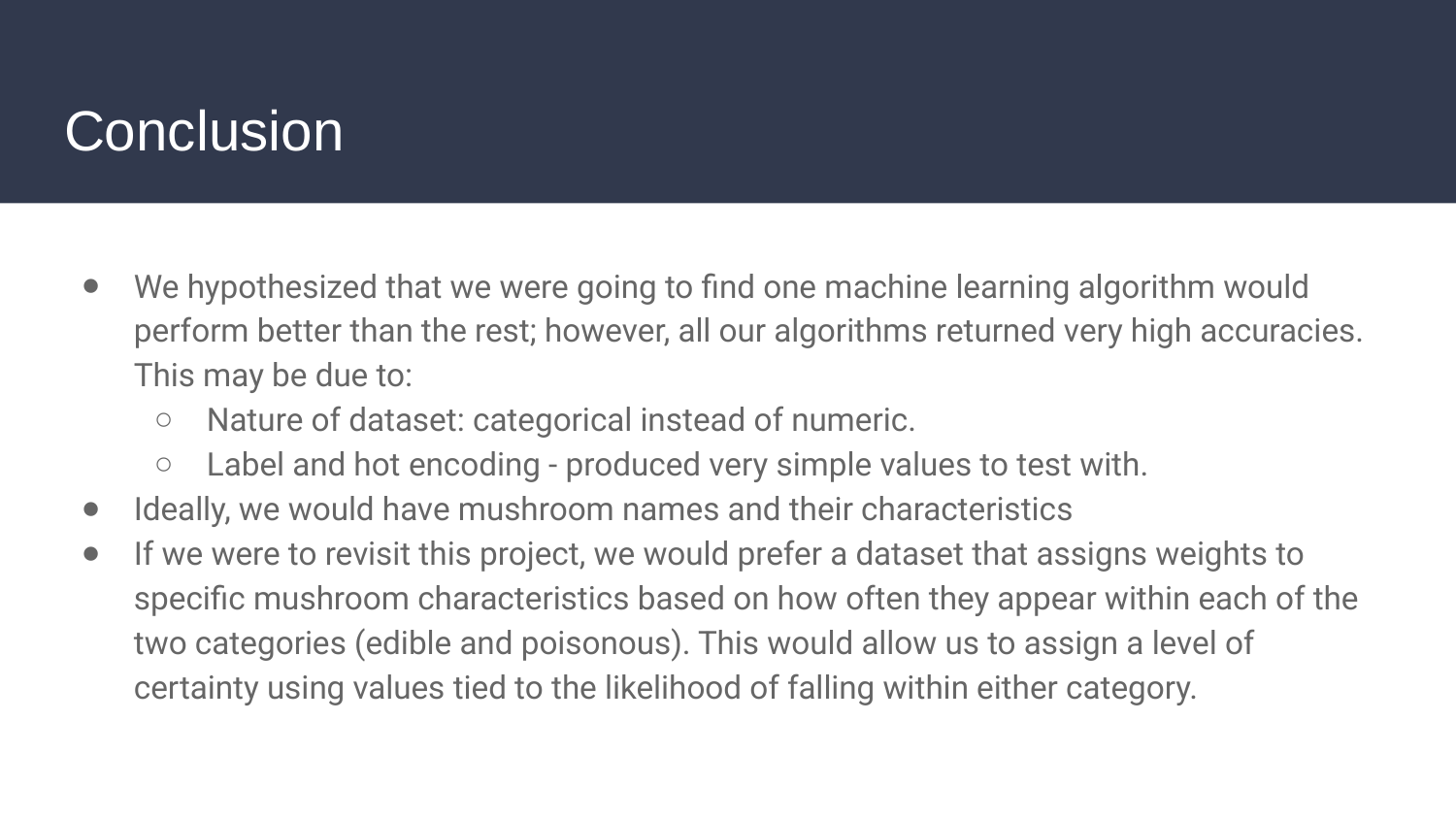

# Conclusion
We hypothesized that we were going to find one machine learning algorithm would perform better than the rest; however, all our algorithms returned very high accuracies. This may be due to:
Nature of dataset: categorical instead of numeric.
Label and hot encoding - produced very simple values to test with.
Ideally, we would have mushroom names and their characteristics
If we were to revisit this project, we would prefer a dataset that assigns weights to specific mushroom characteristics based on how often they appear within each of the two categories (edible and poisonous). This would allow us to assign a level of certainty using values tied to the likelihood of falling within either category.